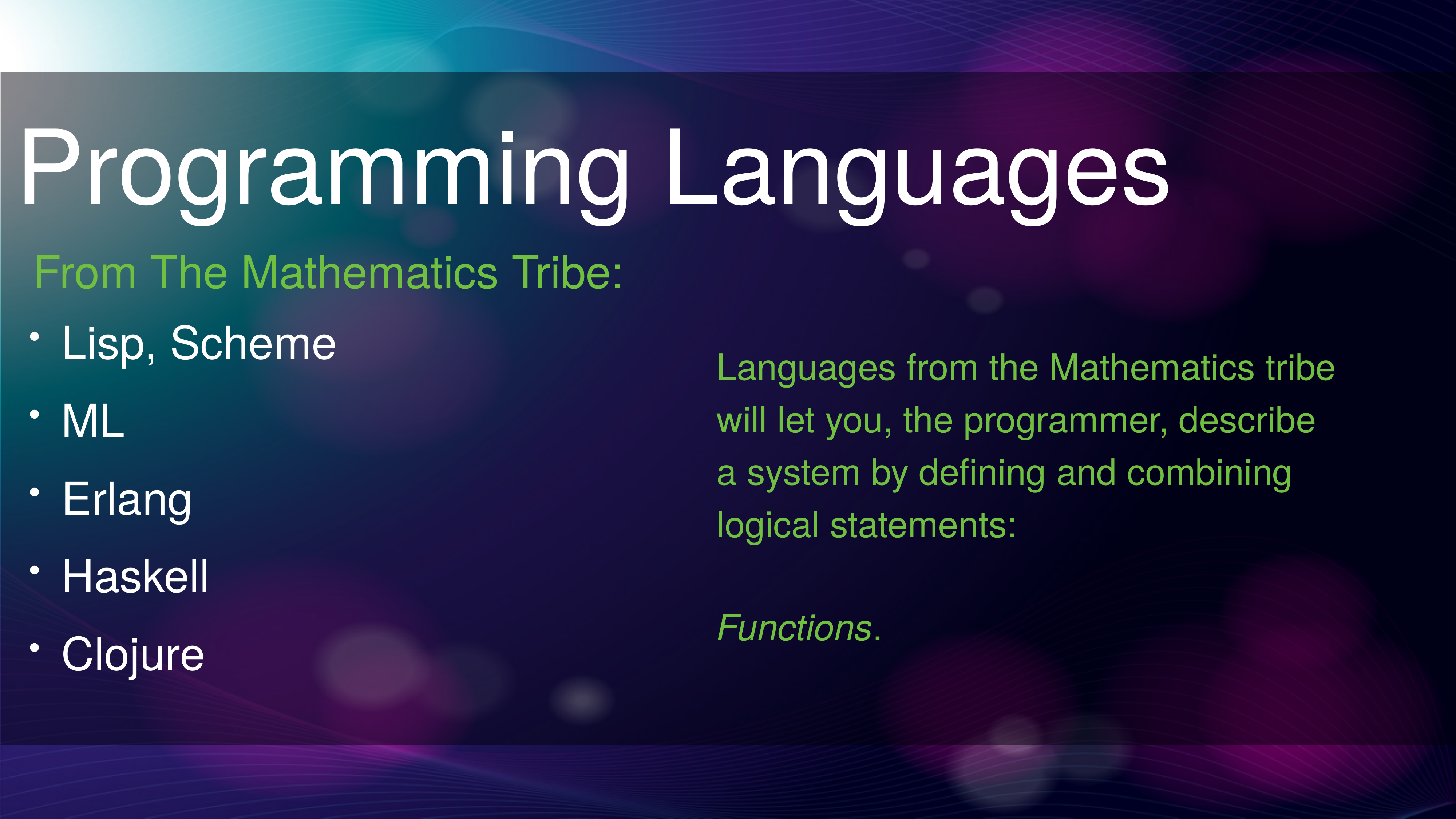

Programming Languages
From The Mathematics Tribe:
Lisp, Scheme
ML
Erlang
Haskell
Clojure
Languages from the Mathematics tribe will let you, the programmer, describe a system by defining and combining logical statements:
Functions.